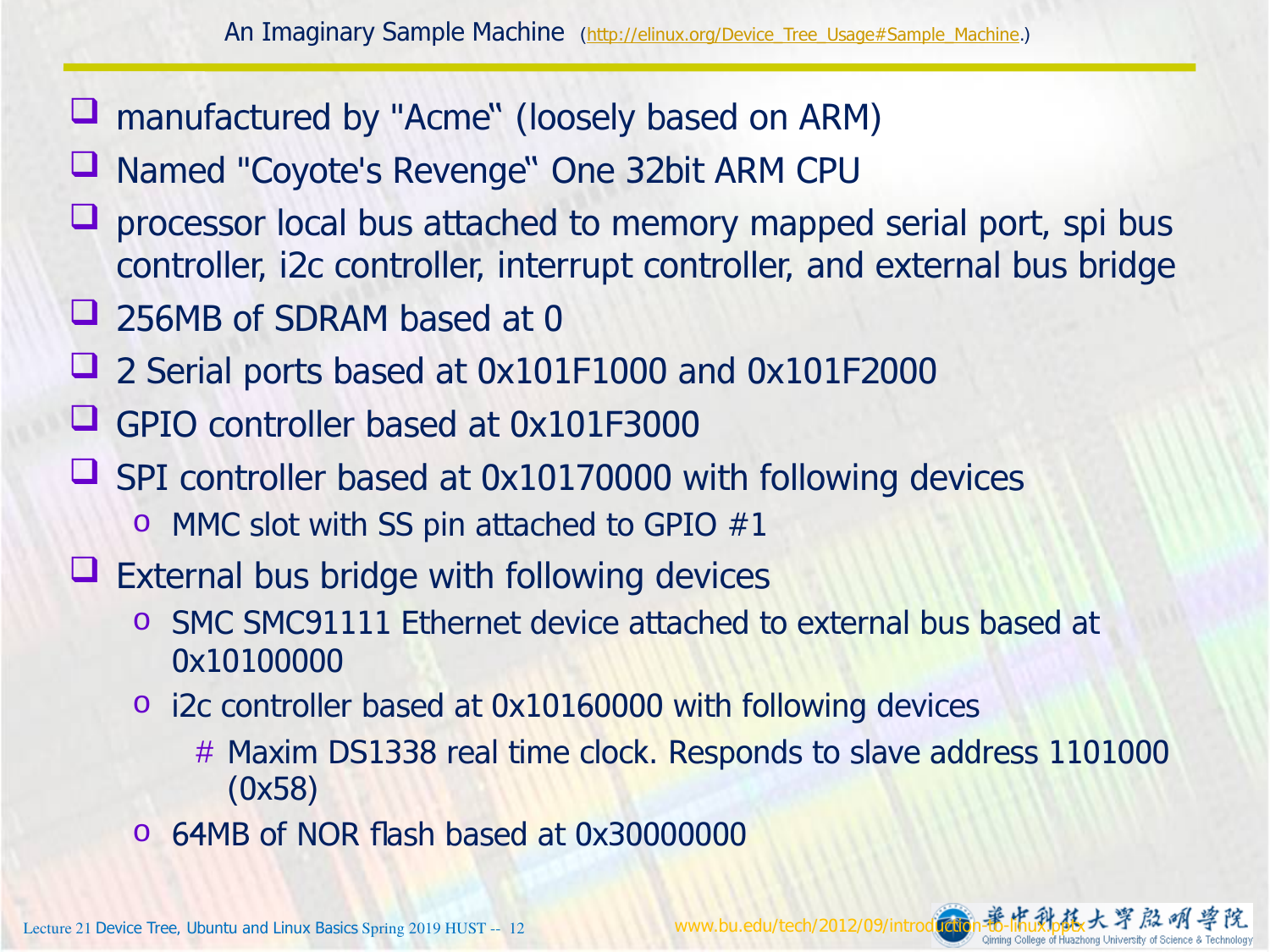

# An Imaginary Sample Machine  (http://elinux.org/Device_Tree_Usage#Sample_Machine.)
manufactured by "Acme“ (loosely based on ARM)
Named "Coyote's Revenge“ One 32bit ARM CPU
processor local bus attached to memory mapped serial port, spi bus controller, i2c controller, interrupt controller, and external bus bridge
256MB of SDRAM based at 0
2 Serial ports based at 0x101F1000 and 0x101F2000
GPIO controller based at 0x101F3000
SPI controller based at 0x10170000 with following devices
MMC slot with SS pin attached to GPIO #1
External bus bridge with following devices
SMC SMC91111 Ethernet device attached to external bus based at 0x10100000
i2c controller based at 0x10160000 with following devices
Maxim DS1338 real time clock. Responds to slave address 1101000 (0x58)
64MB of NOR flash based at 0x30000000